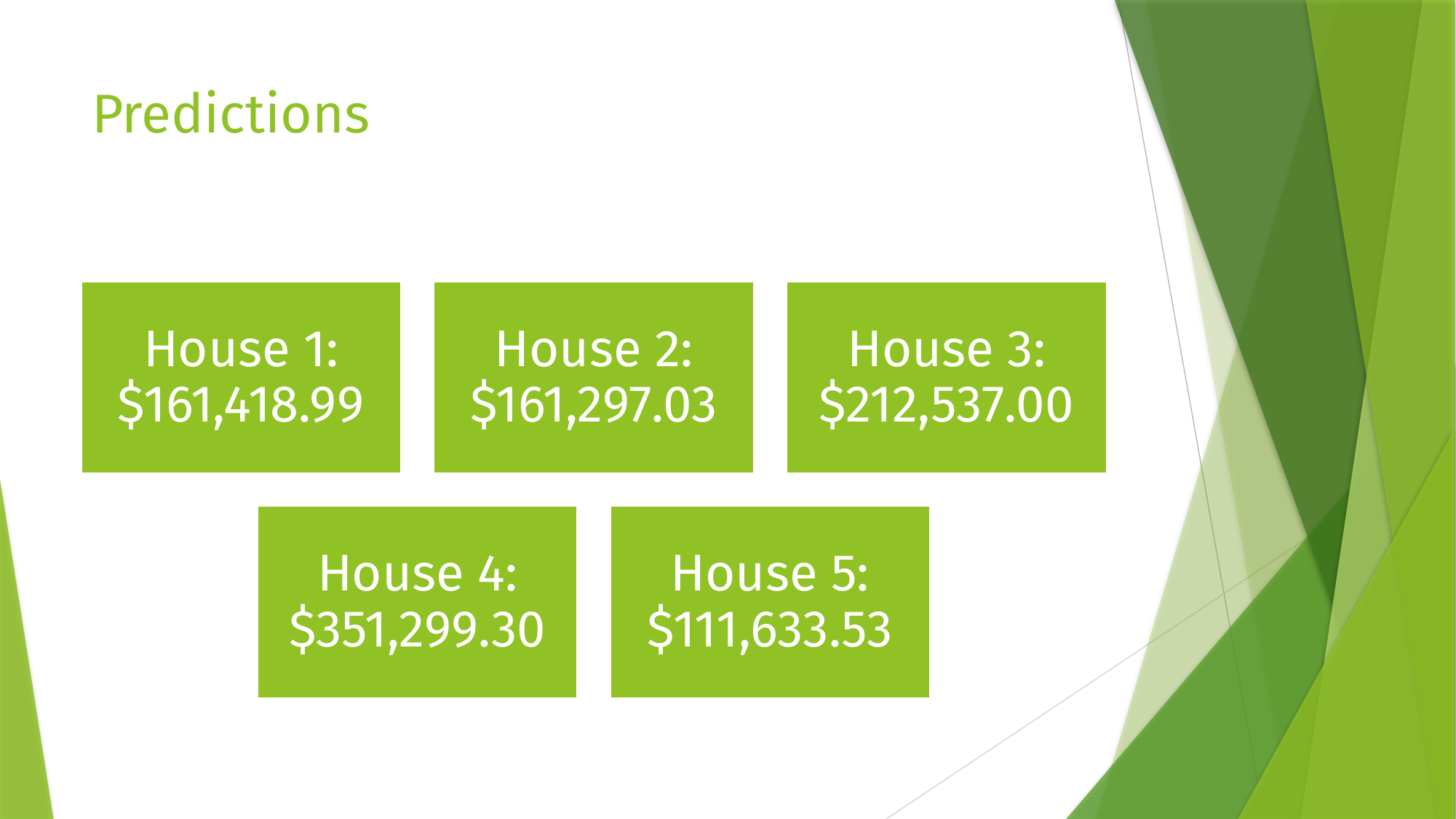

# Predictions
House 1: $161,418.99
House 2: $161,297.03
House 3: $212,537.00
House 4: $351,299.30
House 5: $111,633.53